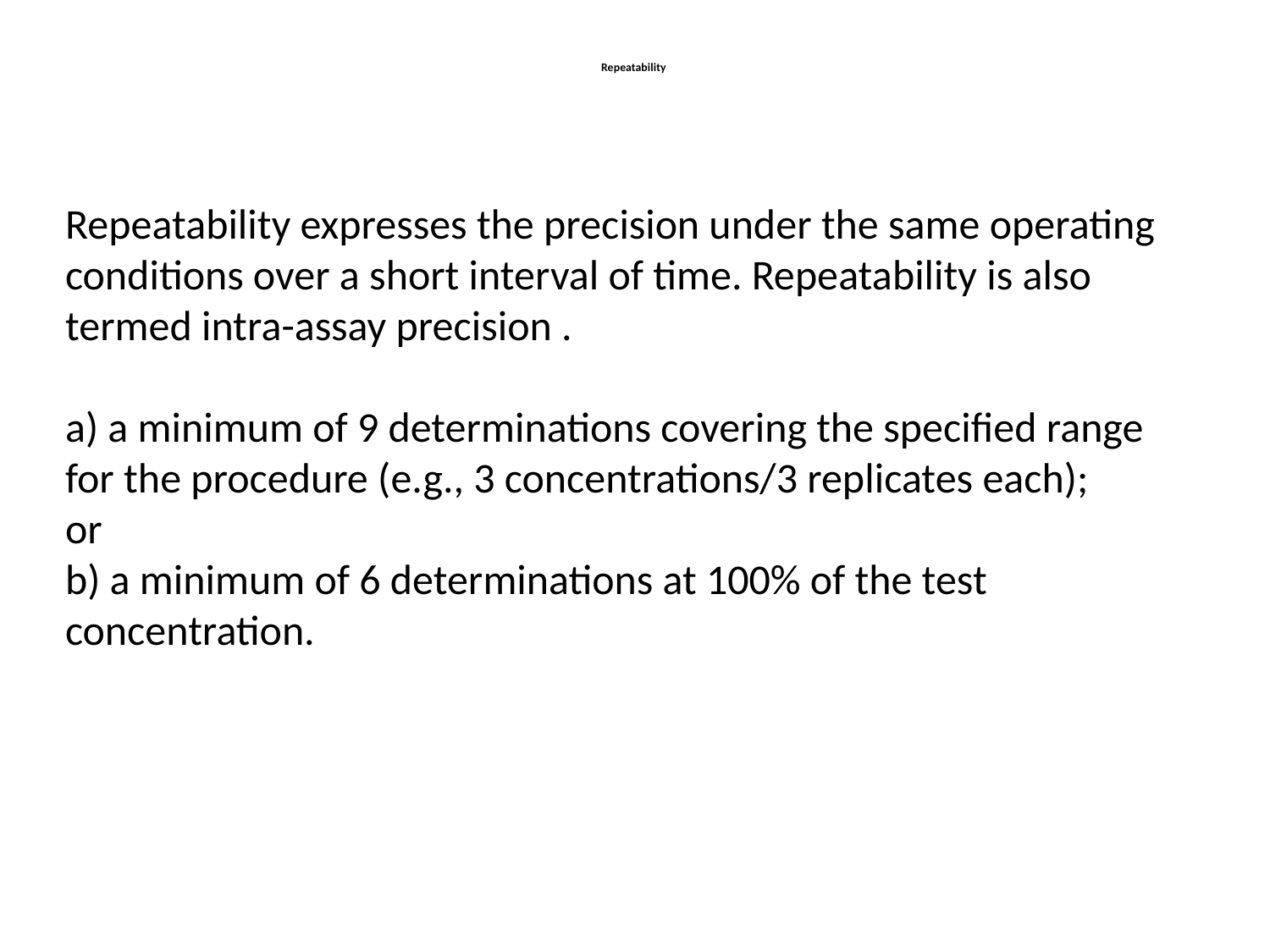

# Repeatability
Repeatability expresses the precision under the same operating conditions over a short interval of time. Repeatability is also termed intra-assay precision .

a) a minimum of 9 determinations covering the specified range for the procedure (e.g., 3 concentrations/3 replicates each);
or
b) a minimum of 6 determinations at 100% of the test concentration.